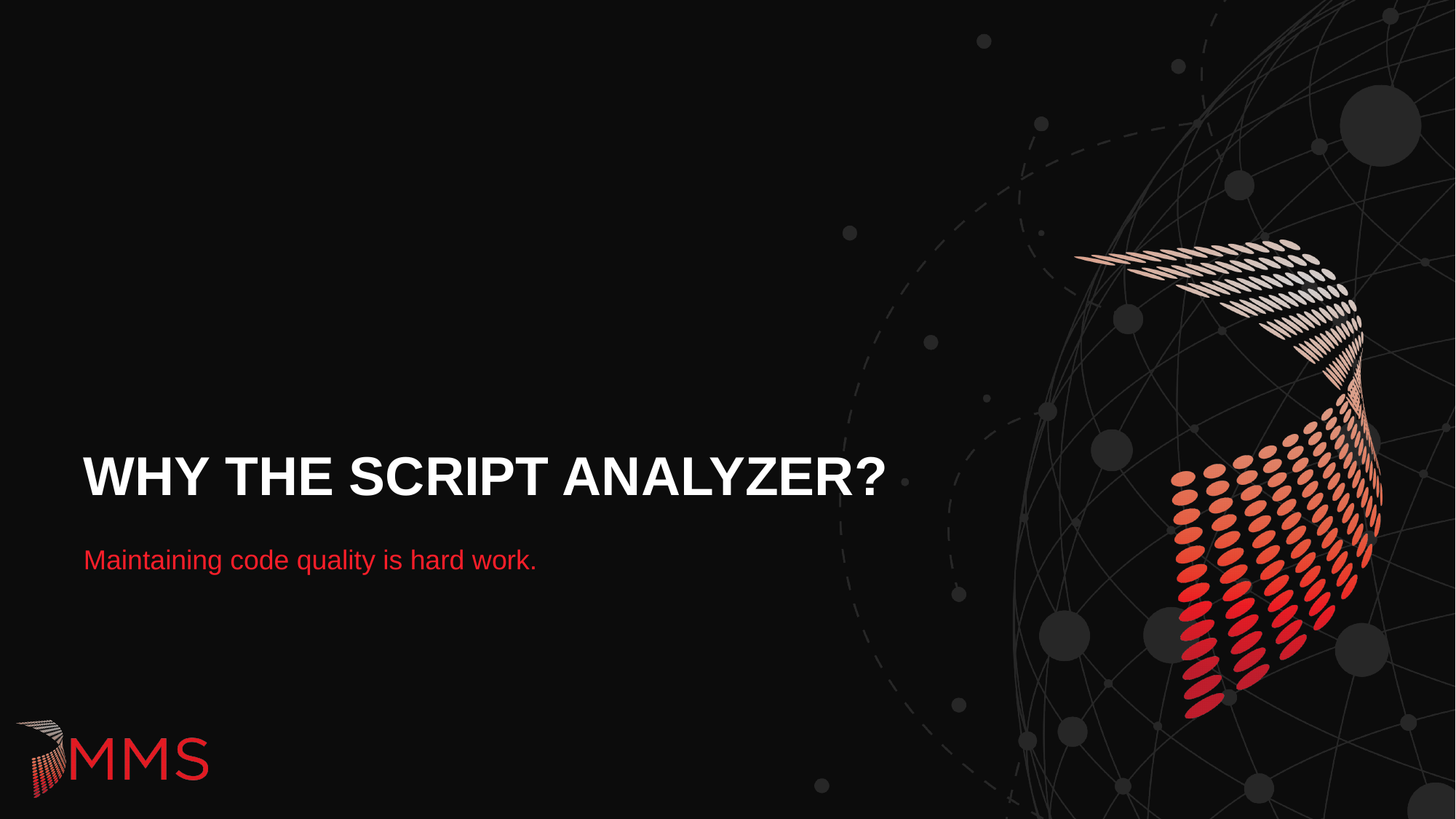

# Why the Script Analyzer?
Maintaining code quality is hard work.